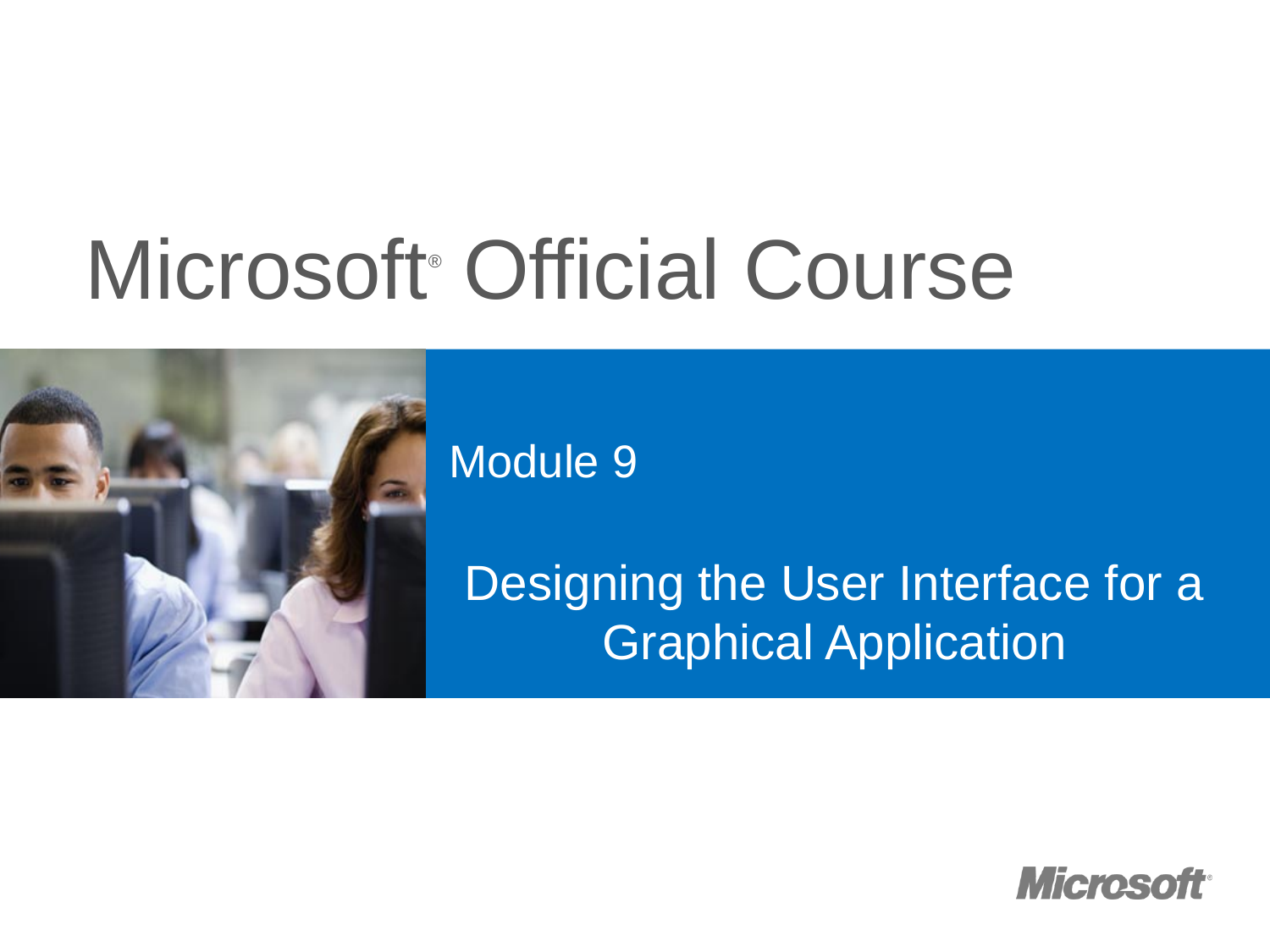

# Module 9
Designing the User Interface for a Graphical Application